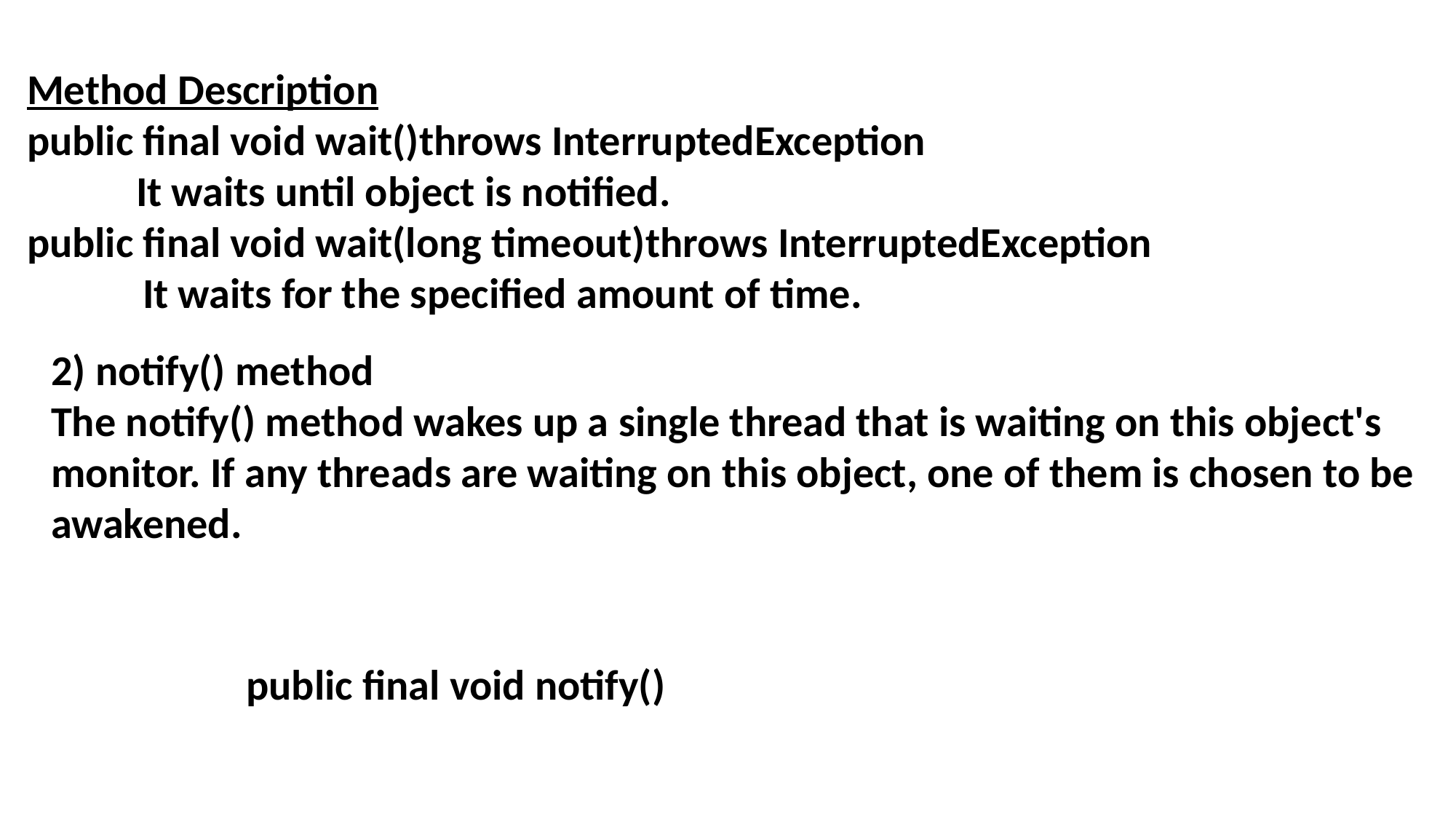

Method Description
public final void wait()throws InterruptedException
       	It waits until object is notified.
public final void wait(long timeout)throws InterruptedException
            It waits for the specified amount of time.
2) notify() method
The notify() method wakes up a single thread that is waiting on this object's monitor. If any threads are waiting on this object, one of them is chosen to be awakened.
public final void notify()